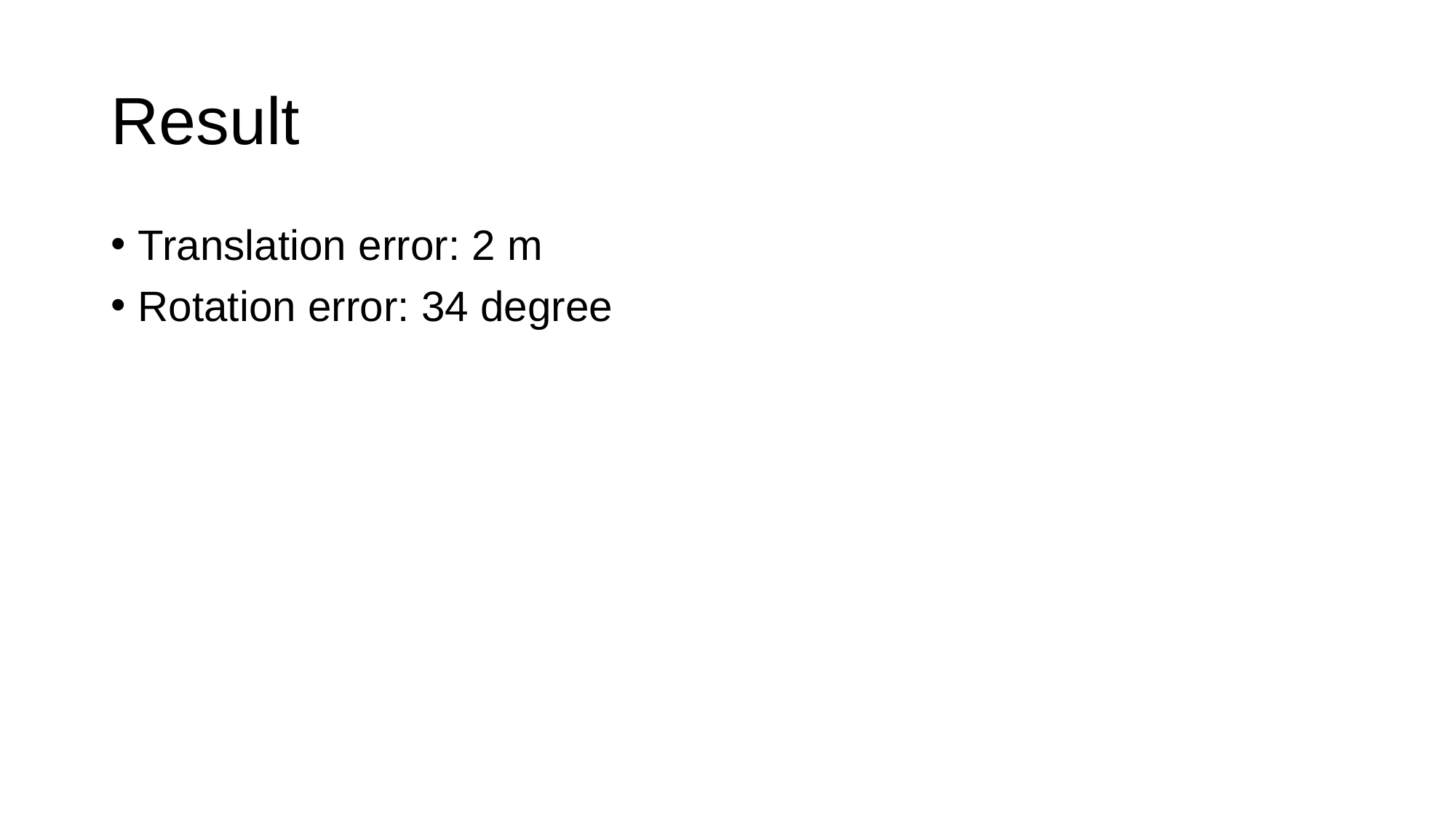

# Result
Translation error: 2 m
Rotation error: 34 degree